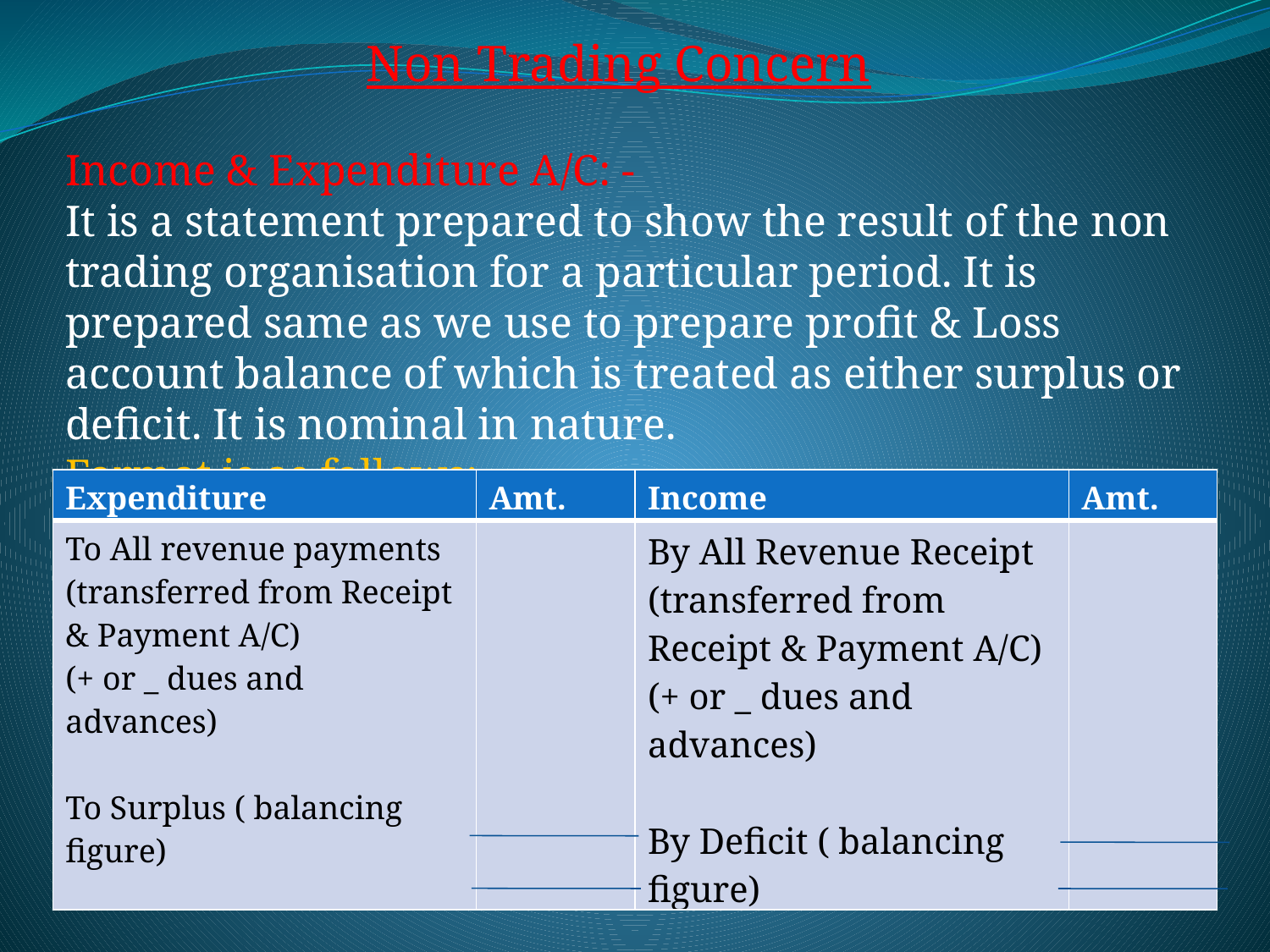

Non Trading Concern
Income & Expenditure A/C: -
It is a statement prepared to show the result of the non trading organisation for a particular period. It is prepared same as we use to prepare profit & Loss account balance of which is treated as either surplus or deficit. It is nominal in nature.
Format is as follows:
| Expenditure | Amt. | Income | Amt. |
| --- | --- | --- | --- |
| To All revenue payments (transferred from Receipt & Payment A/C) (+ or \_ dues and advances) To Surplus ( balancing figure) |  | By All Revenue Receipt (transferred from Receipt & Payment A/C) (+ or \_ dues and advances) By Deficit ( balancing figure) |  |